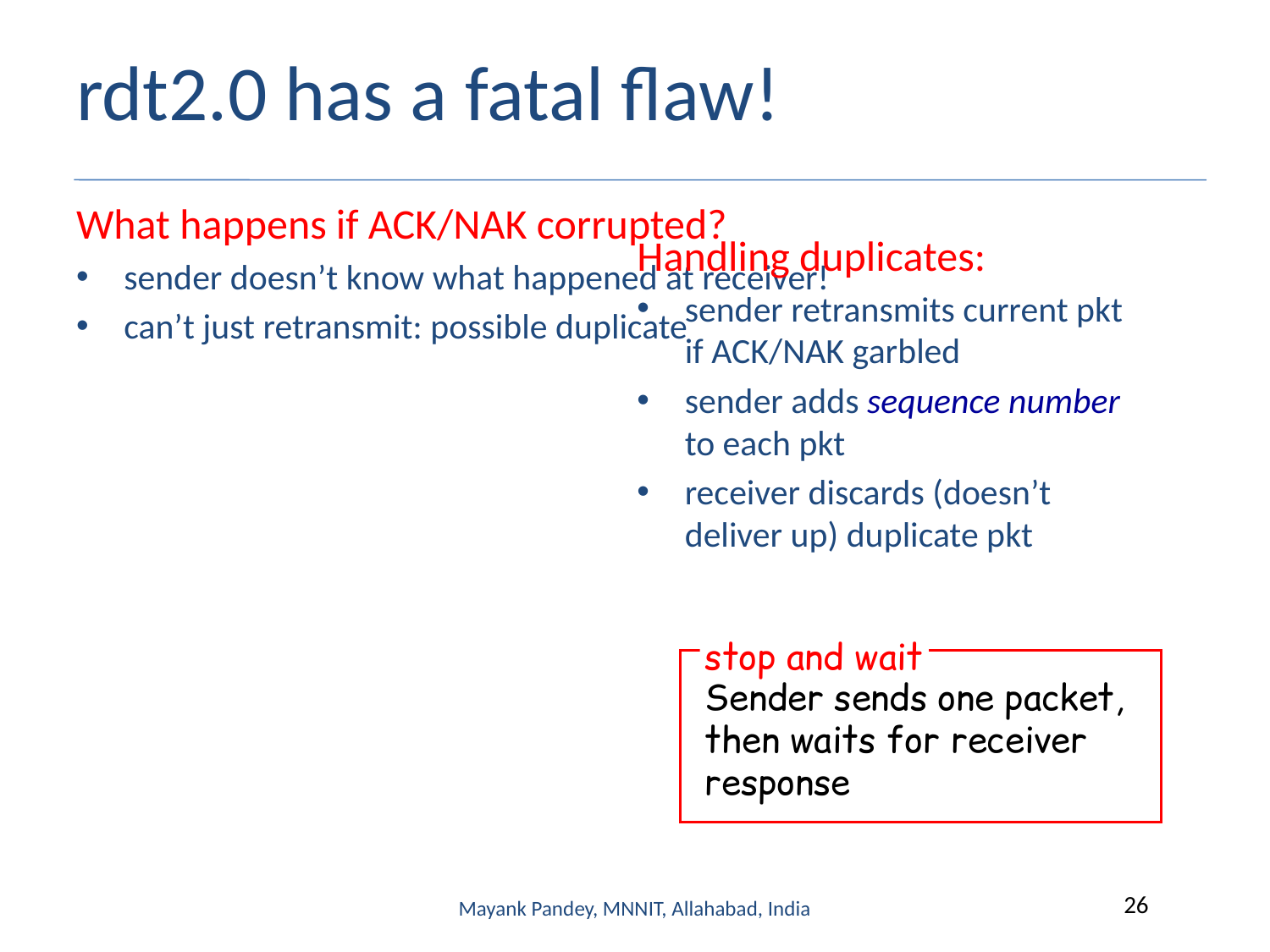

# rdt2.0 has a fatal flaw!
What happens if ACK/NAK corrupted?
sender doesn’t know what happened at receiver!
can’t just retransmit: possible duplicate

Handling duplicates:
sender retransmits current pkt if ACK/NAK garbled
sender adds sequence number to each pkt
receiver discards (doesn’t deliver up) duplicate pkt
stop and wait

Sender sends one packet,
then waits for receiver
response
Mayank Pandey, MNNIT, Allahabad, India
26